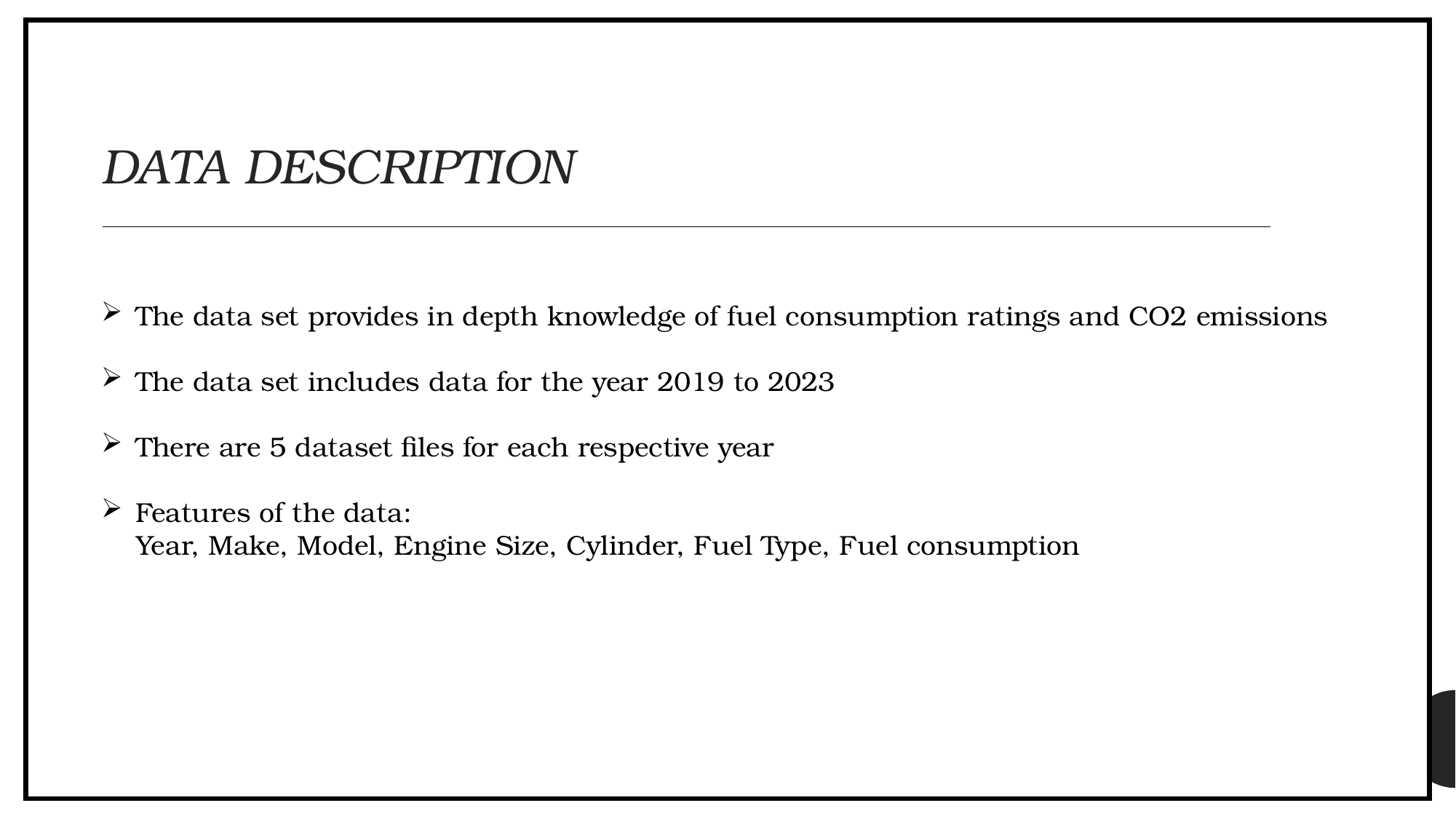

DATA DESCRIPTION
The data set provides in depth knowledge of fuel consumption ratings and CO2 emissions

The data set includes data for the year 2019 to 2023

There are 5 dataset files for each respective year

Features of the data:
    Year, Make, Model, Engine Size, Cylinder, Fuel Type, Fuel consumption